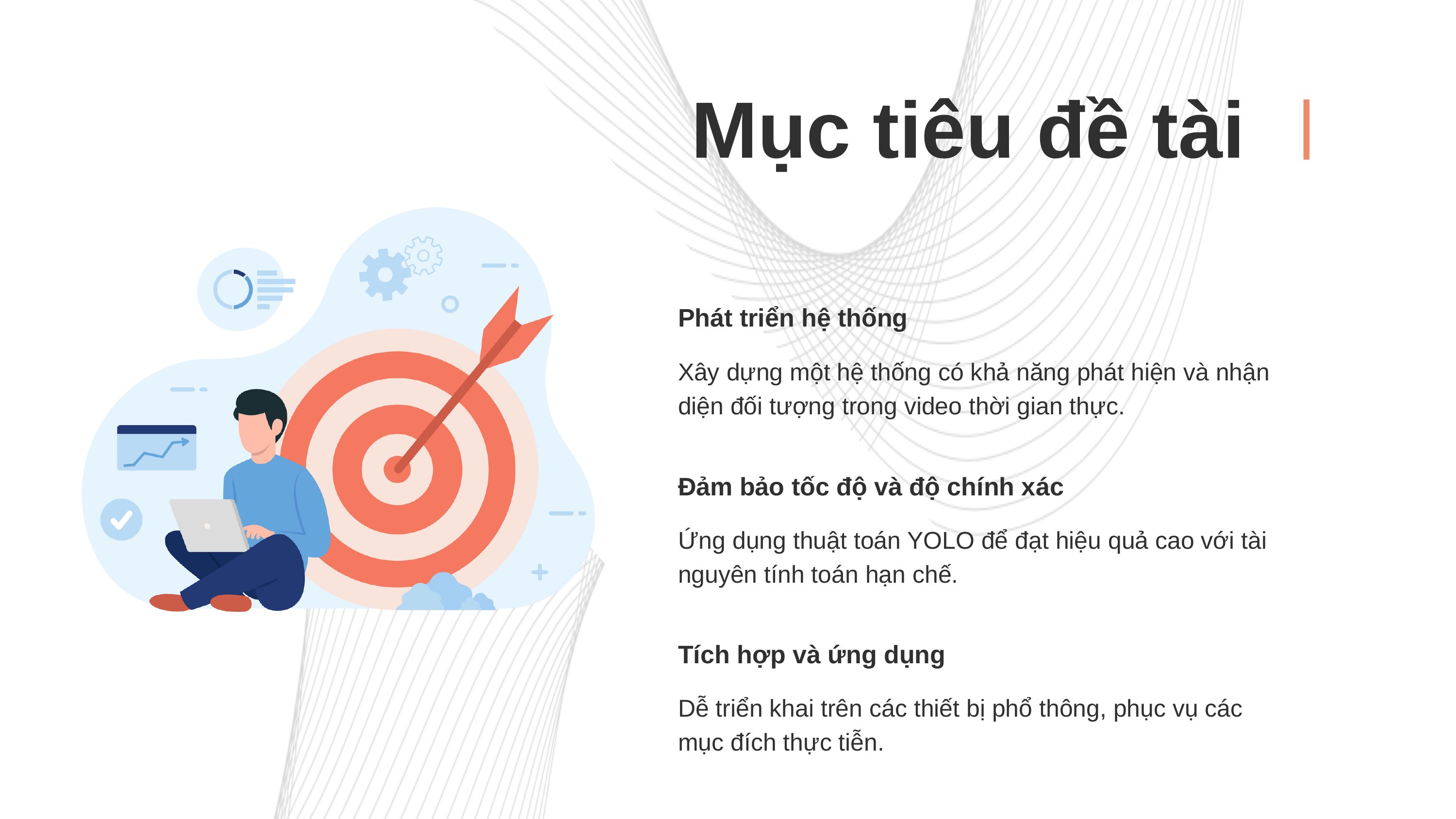

Mục tiêu đề tài

Phát triển hệ thống
Xây dựng một hệ thống có khả năng phát hiện và nhận diện đối tượng trong video thời gian thực.

Đảm bảo tốc độ và độ chính xác
Ứng dụng thuật toán YOLO để đạt hiệu quả cao với tài nguyên tính toán hạn chế.
Tích hợp và ứng dụng
Dễ triển khai trên các thiết bị phổ thông, phục vụ các mục đích thực tiễn.